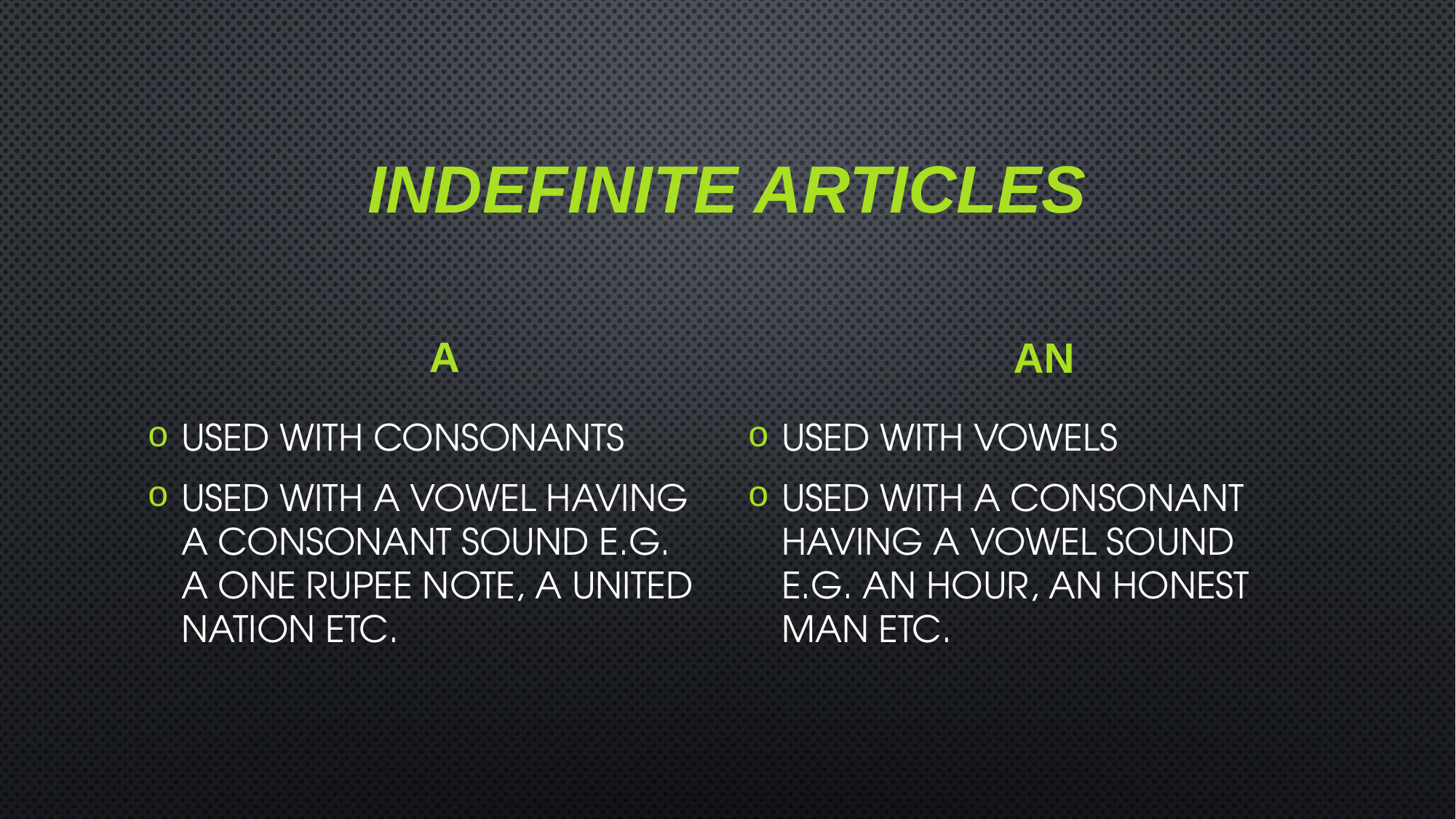

# INDEFINITE articles
A
AN
Used with vowels
Used with a consonant having a vowel sound e.g. an hour, an honest man etc.

Used with consonants
Used with a vowel having a consonant sound e.g. a one rupee note, a united nation etc.